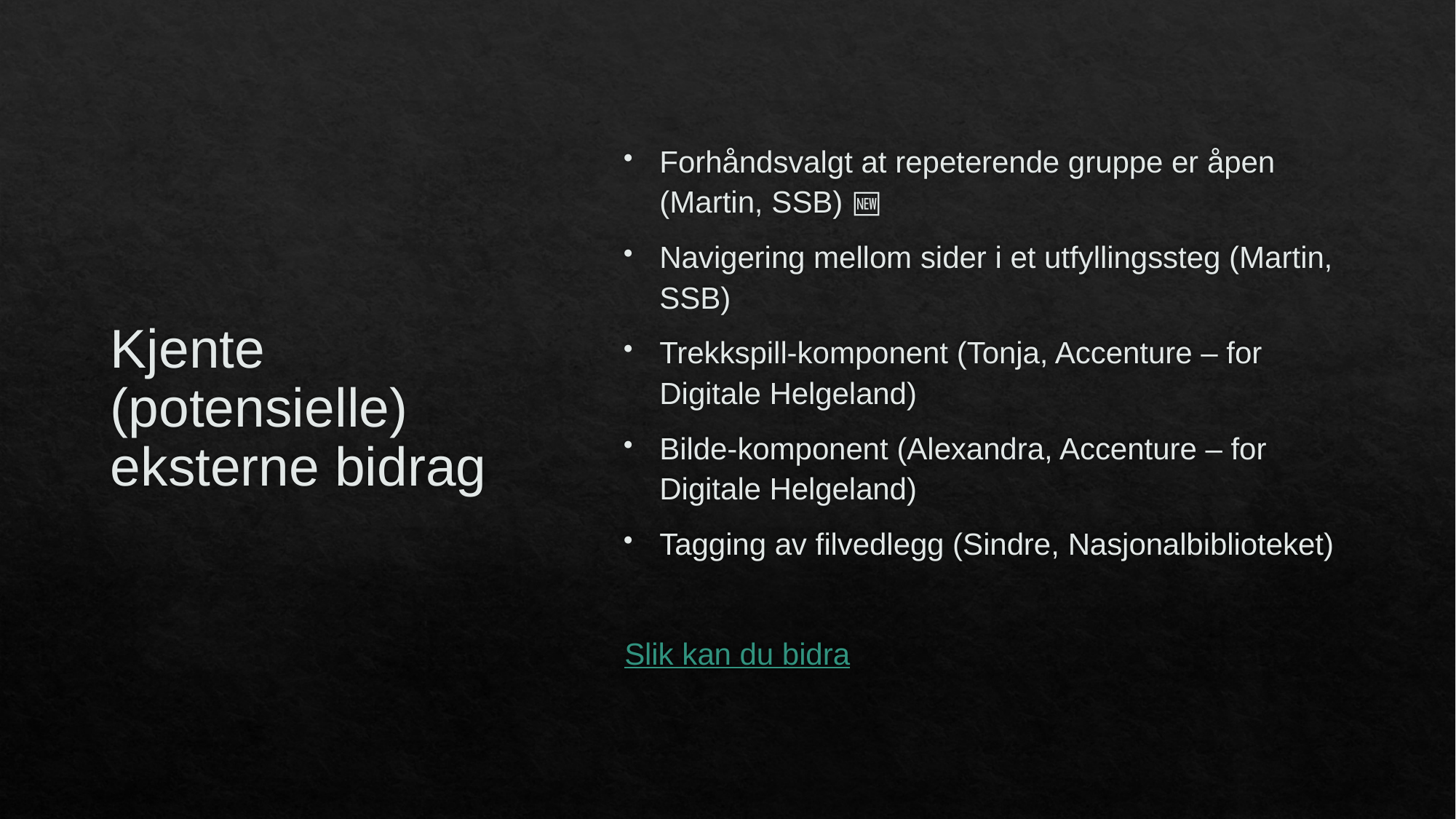

# Kjente (potensielle) eksterne bidrag
Forhåndsvalgt at repeterende gruppe er åpen (Martin, SSB) 🆕
Navigering mellom sider i et utfyllingssteg (Martin, SSB)
Trekkspill-komponent (Tonja, Accenture – for Digitale Helgeland)
Bilde-komponent (Alexandra, Accenture – for Digitale Helgeland)
Tagging av filvedlegg (Sindre, Nasjonalbiblioteket)

Slik kan du bidra